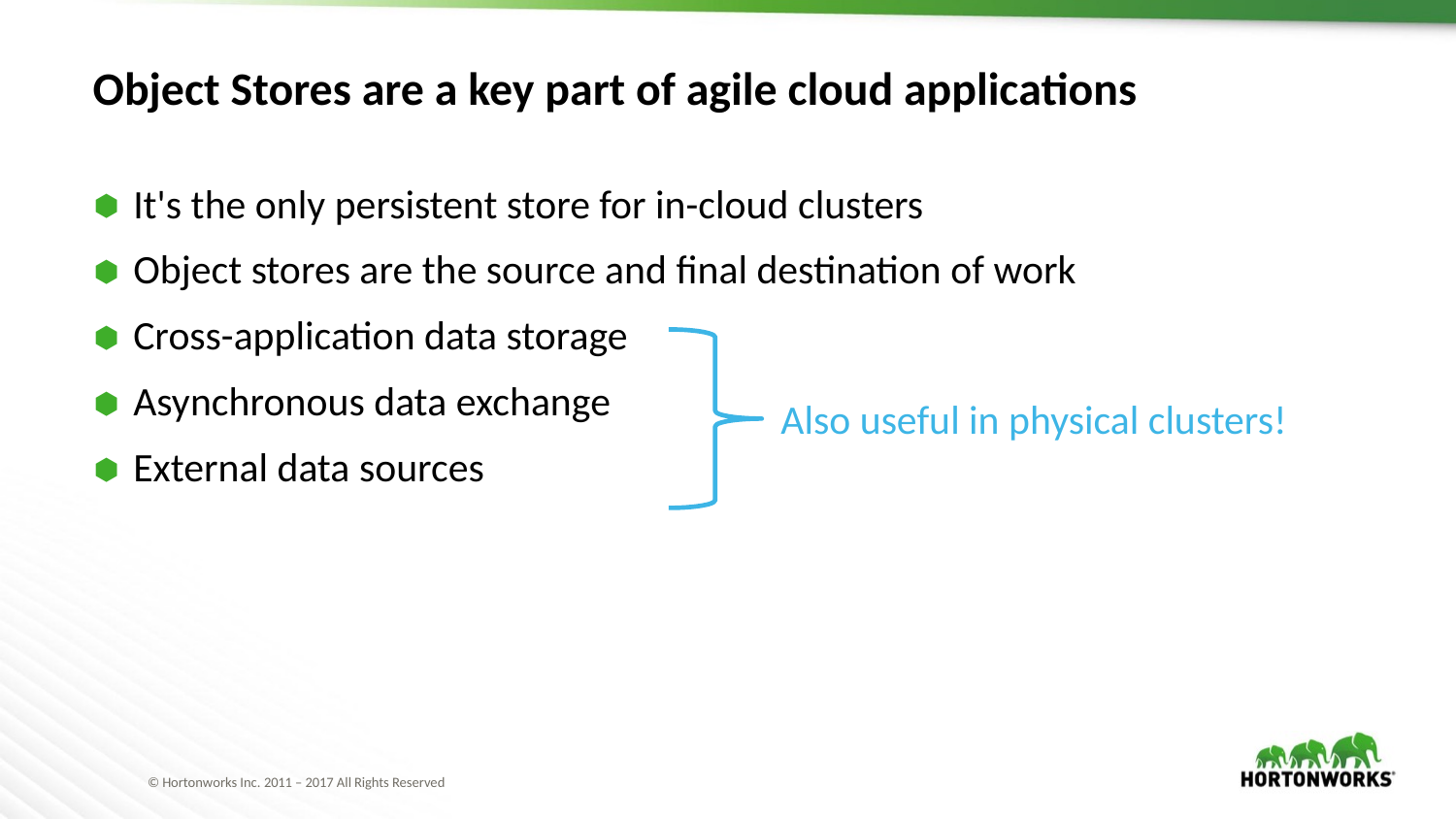

# Object Stores are a key part of agile cloud applications
It's the only persistent store for in-cloud clusters
Object stores are the source and final destination of work
Cross-application data storage
Asynchronous data exchange
External data sources

Also useful in physical clusters!